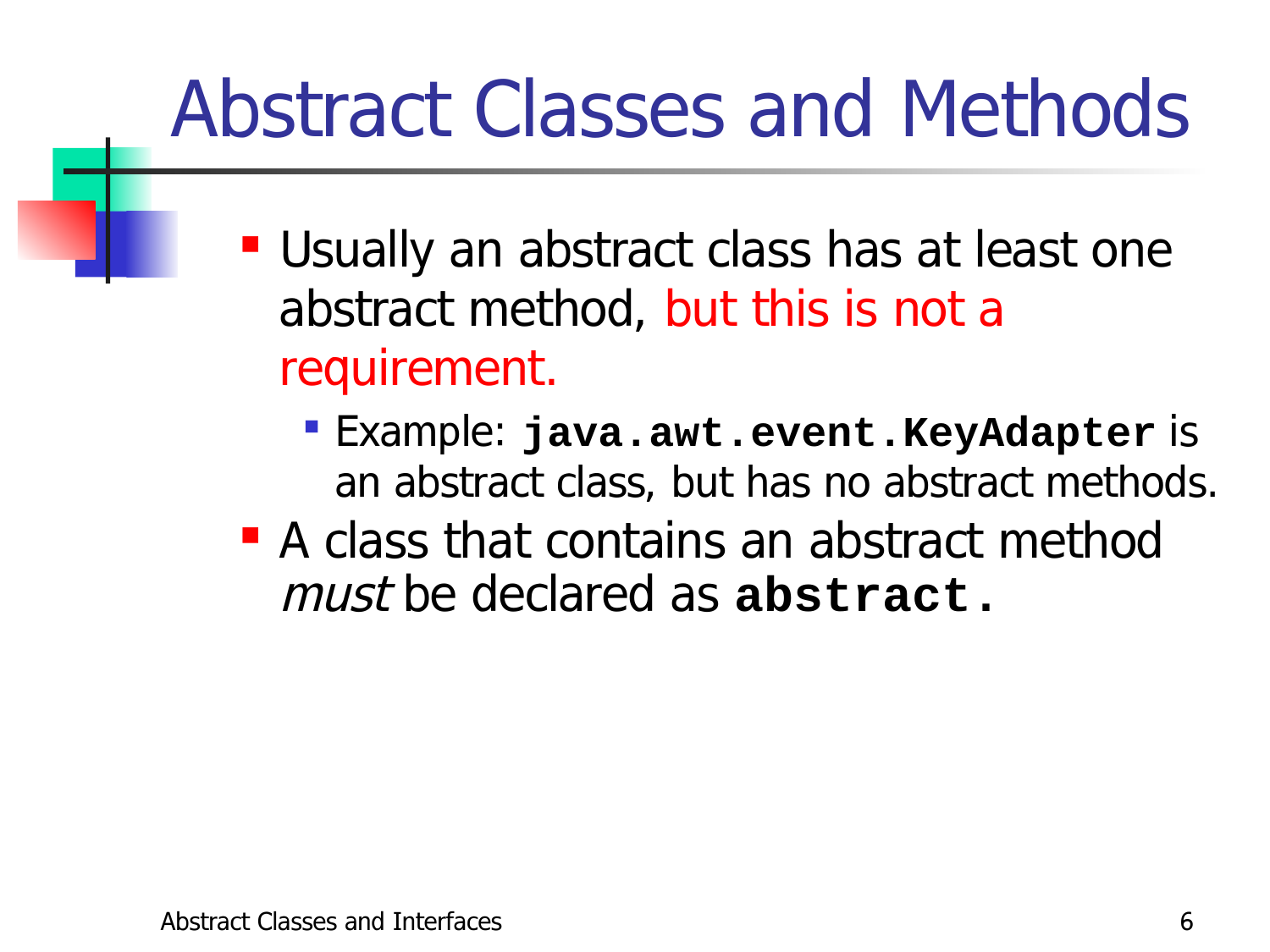

# Abstract Classes and Methods
Usually an abstract class has at least one abstract method, but this is not a requirement.
Example: java.awt.event.KeyAdapter is an abstract class, but has no abstract methods.
A class that contains an abstract method must be declared as abstract.
Abstract Classes and Interfaces
6